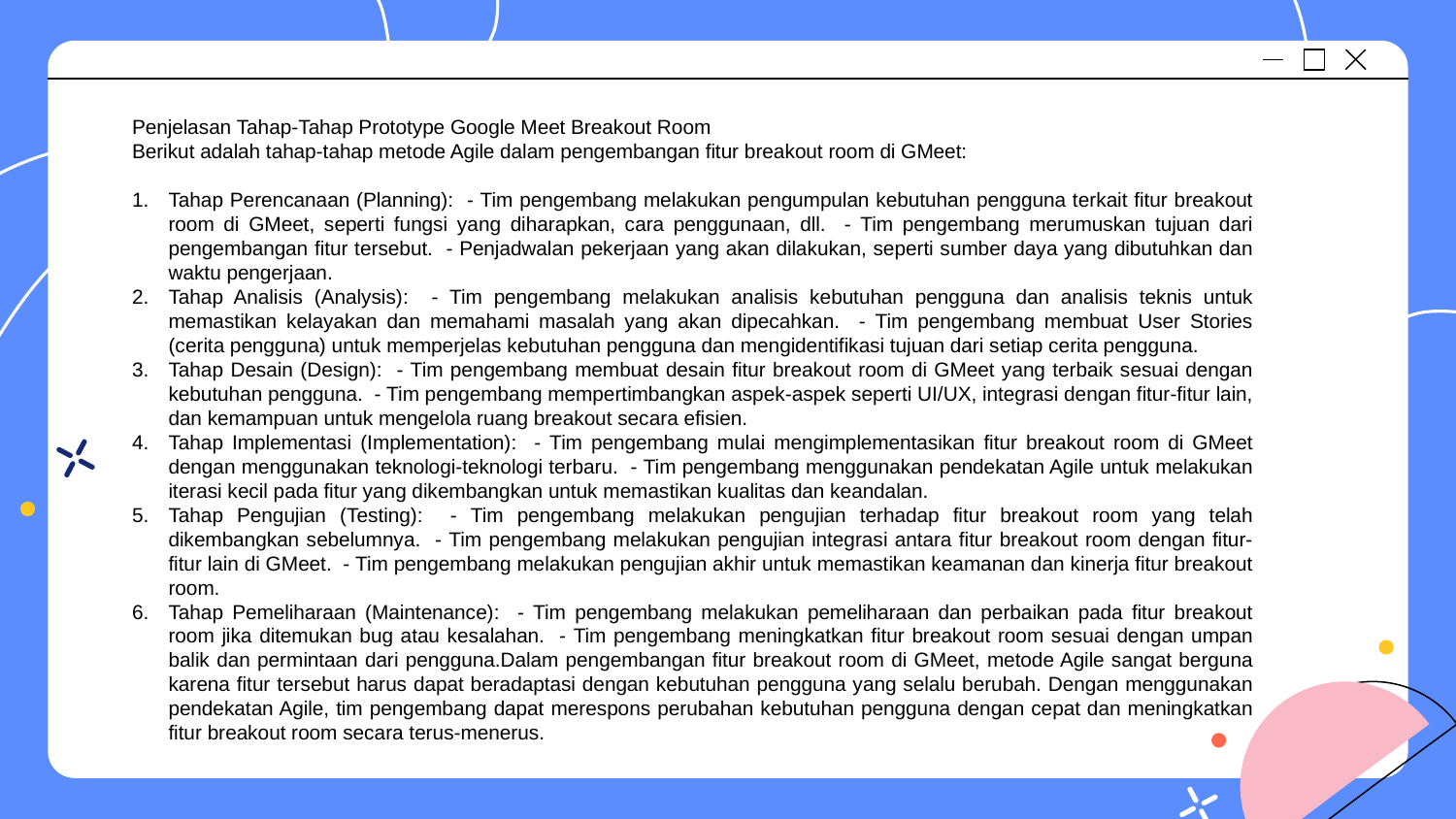

Penjelasan Tahap-Tahap Prototype Google Meet Breakout Room
Berikut adalah tahap-tahap metode Agile dalam pengembangan fitur breakout room di GMeet:

Tahap Perencanaan (Planning):  - Tim pengembang melakukan pengumpulan kebutuhan pengguna terkait fitur breakout room di GMeet, seperti fungsi yang diharapkan, cara penggunaan, dll.  - Tim pengembang merumuskan tujuan dari pengembangan fitur tersebut.  - Penjadwalan pekerjaan yang akan dilakukan, seperti sumber daya yang dibutuhkan dan waktu pengerjaan.
Tahap Analisis (Analysis):  - Tim pengembang melakukan analisis kebutuhan pengguna dan analisis teknis untuk memastikan kelayakan dan memahami masalah yang akan dipecahkan.  - Tim pengembang membuat User Stories (cerita pengguna) untuk memperjelas kebutuhan pengguna dan mengidentifikasi tujuan dari setiap cerita pengguna.
Tahap Desain (Design):  - Tim pengembang membuat desain fitur breakout room di GMeet yang terbaik sesuai dengan kebutuhan pengguna.  - Tim pengembang mempertimbangkan aspek-aspek seperti UI/UX, integrasi dengan fitur-fitur lain, dan kemampuan untuk mengelola ruang breakout secara efisien.
Tahap Implementasi (Implementation):  - Tim pengembang mulai mengimplementasikan fitur breakout room di GMeet dengan menggunakan teknologi-teknologi terbaru.  - Tim pengembang menggunakan pendekatan Agile untuk melakukan iterasi kecil pada fitur yang dikembangkan untuk memastikan kualitas dan keandalan.
Tahap Pengujian (Testing):  - Tim pengembang melakukan pengujian terhadap fitur breakout room yang telah dikembangkan sebelumnya.  - Tim pengembang melakukan pengujian integrasi antara fitur breakout room dengan fitur-fitur lain di GMeet.  - Tim pengembang melakukan pengujian akhir untuk memastikan keamanan dan kinerja fitur breakout room.
Tahap Pemeliharaan (Maintenance):  - Tim pengembang melakukan pemeliharaan dan perbaikan pada fitur breakout room jika ditemukan bug atau kesalahan.  - Tim pengembang meningkatkan fitur breakout room sesuai dengan umpan balik dan permintaan dari pengguna.Dalam pengembangan fitur breakout room di GMeet, metode Agile sangat berguna karena fitur tersebut harus dapat beradaptasi dengan kebutuhan pengguna yang selalu berubah. Dengan menggunakan pendekatan Agile, tim pengembang dapat merespons perubahan kebutuhan pengguna dengan cepat dan meningkatkan fitur breakout room secara terus-menerus.